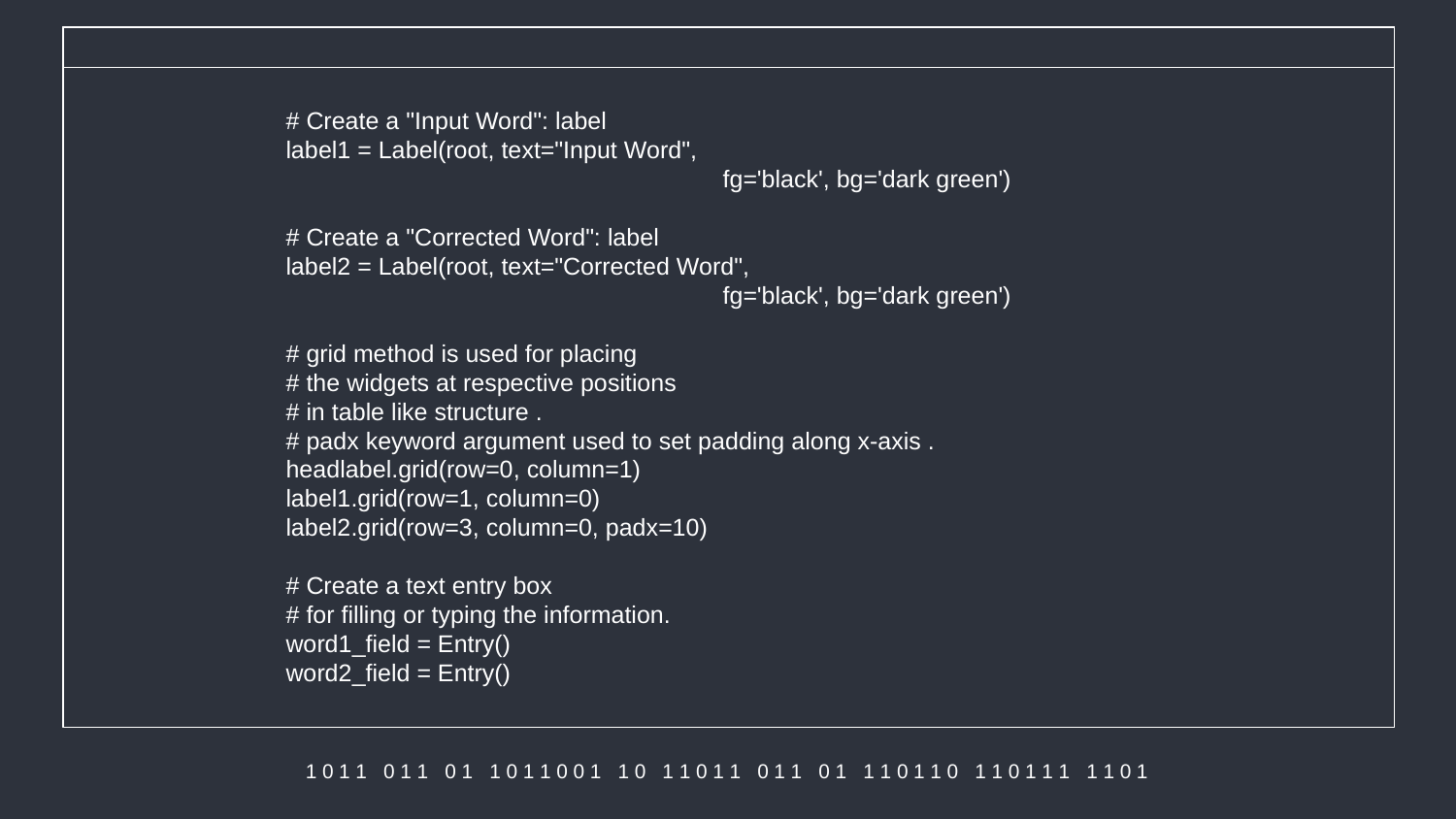

# Create a "Input Word": label
	label1 = Label(root, text="Input Word",
				fg='black', bg='dark green')

	# Create a "Corrected Word": label
	label2 = Label(root, text="Corrected Word",
				fg='black', bg='dark green')

	# grid method is used for placing
	# the widgets at respective positions
	# in table like structure .
	# padx keyword argument used to set padding along x-axis .
	headlabel.grid(row=0, column=1)
	label1.grid(row=1, column=0)
	label2.grid(row=3, column=0, padx=10)

	# Create a text entry box
	# for filling or typing the information.
	word1_field = Entry()
	word2_field = Entry()